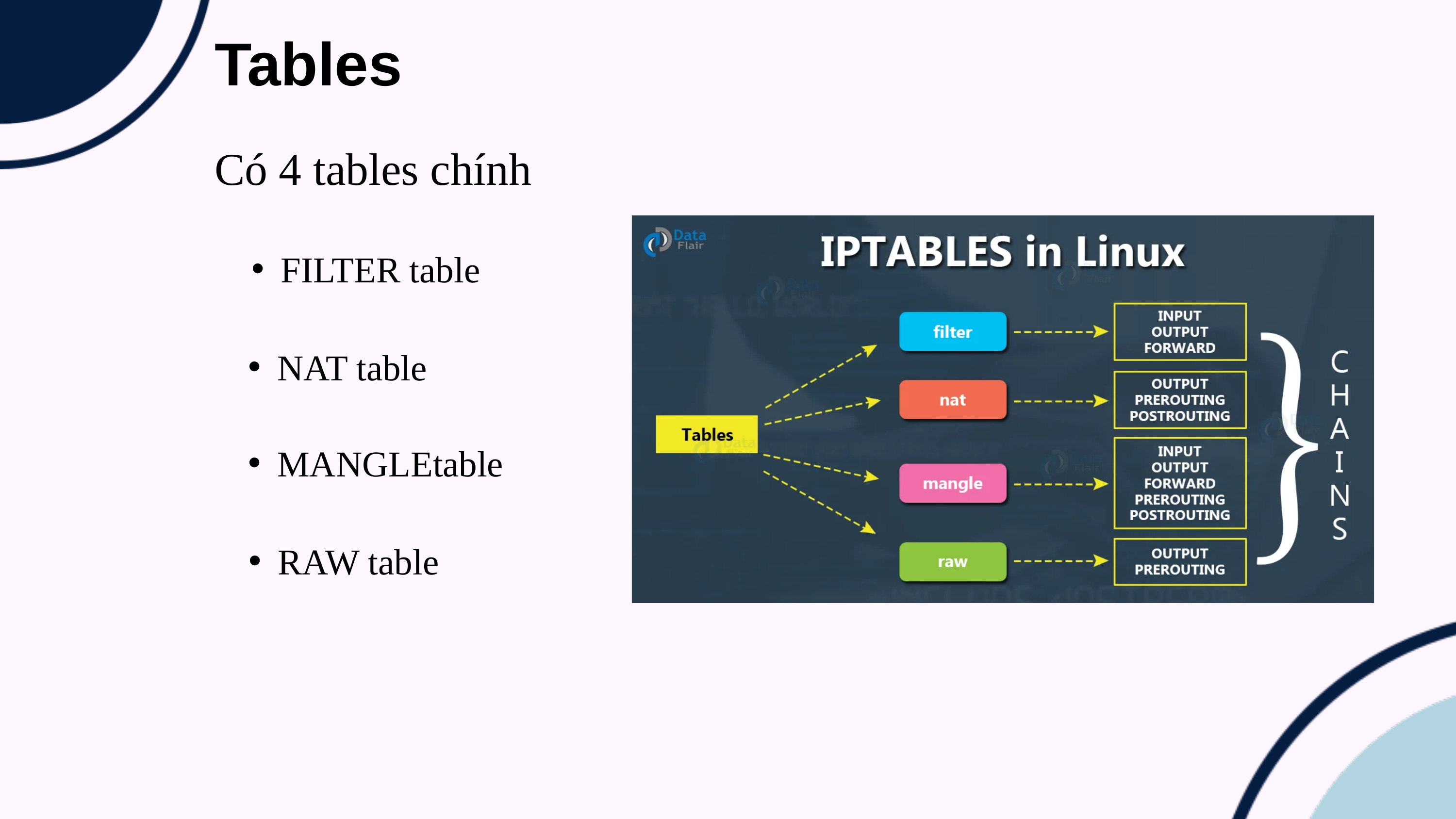

Tables
Có 4 tables chính

FILTER table
NAT table
MANGLEtable
RAW table